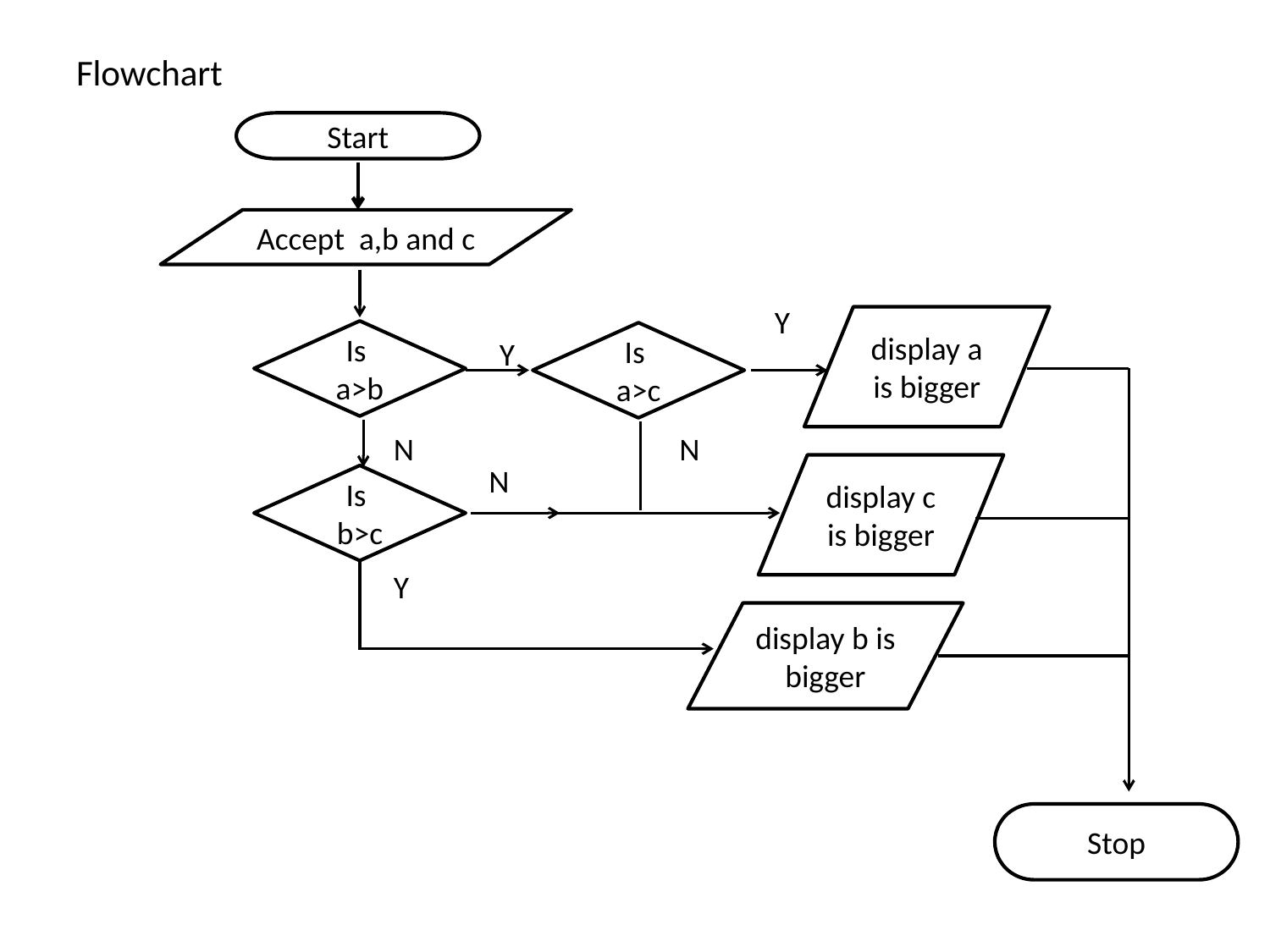

# Flowchart
Start
Accept  a,b and c
Y
display a is bigger
Is
a>b
Is
a>c
Y
N
N
N
display c is bigger
Is
b>c
Y
display b is bigger
Stop